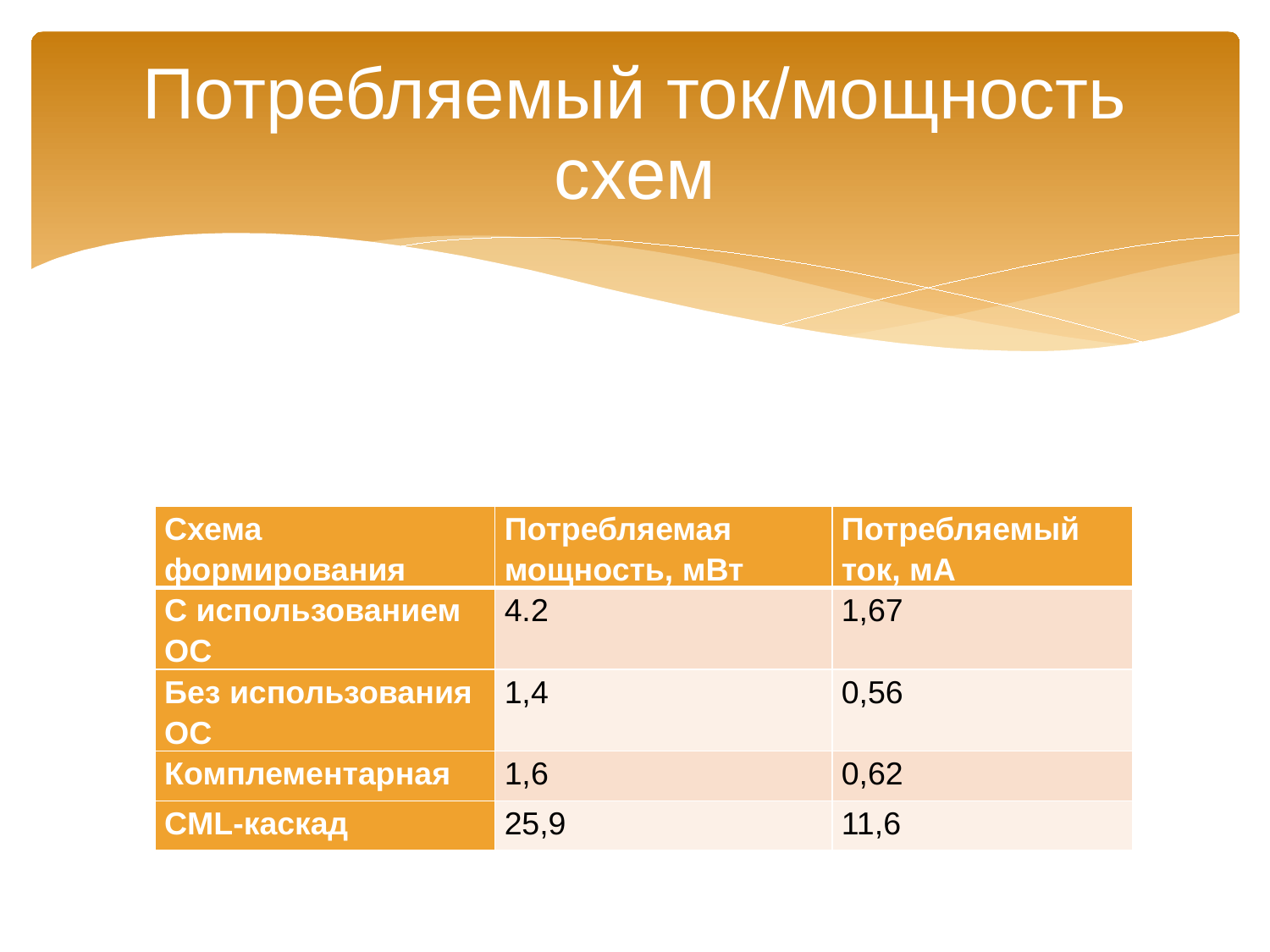

# Потребляемый ток/мощность схем
| Схема формирования | Потребляемая мощность, мВт | Потребляемый ток, мА |
| --- | --- | --- |
| С использованием ОС | 4.2 | 1,67 |
| Без использования ОС | 1,4 | 0,56 |
| Комплементарная | 1,6 | 0,62 |
| CML-каскад | 25,9 | 11,6 |